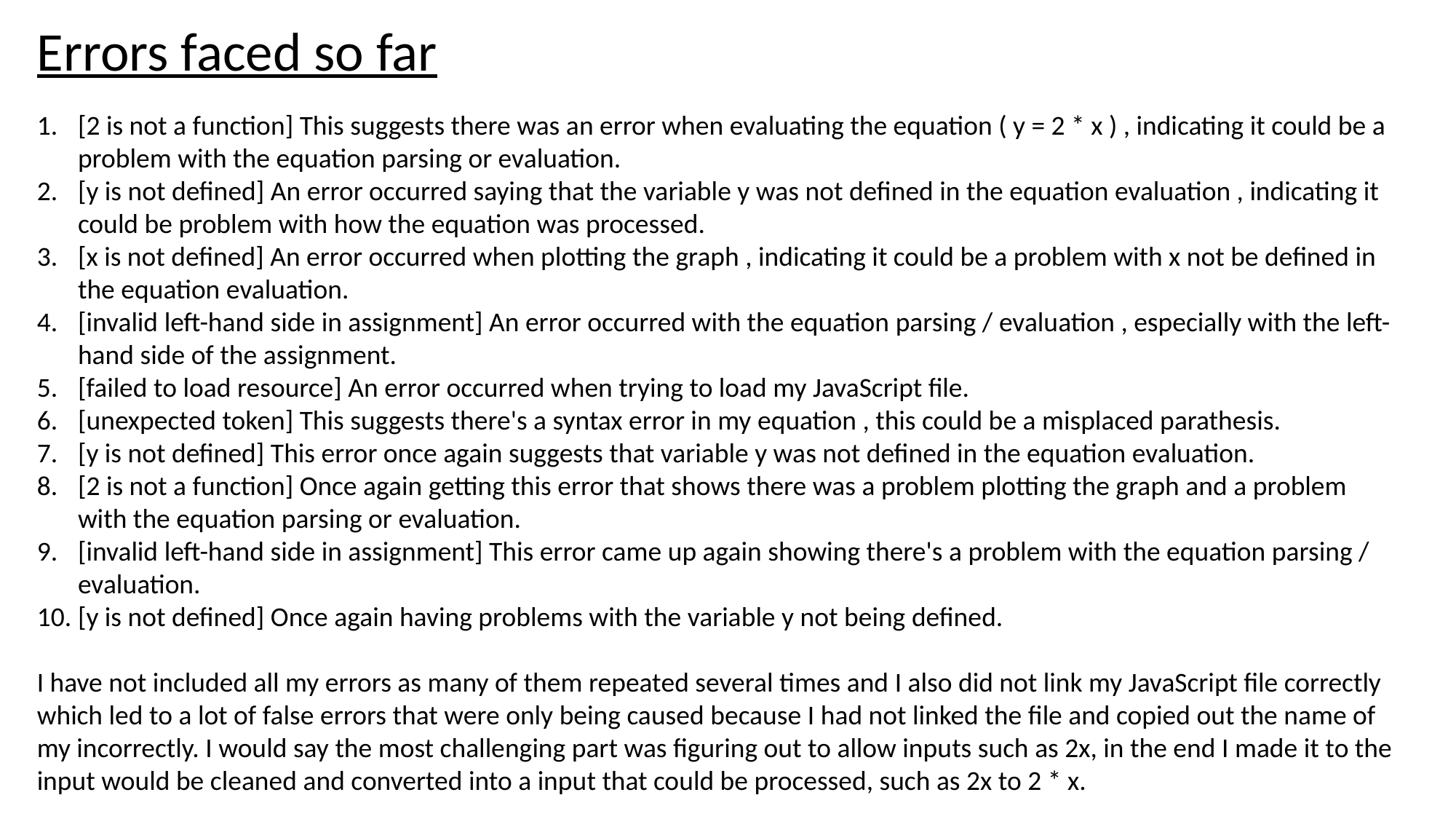

Errors faced so far

[2 is not a function] This suggests there was an error when evaluating the equation ( y = 2 * x ) , indicating it could be a problem with the equation parsing or evaluation.
[y is not defined] An error occurred saying that the variable y was not defined in the equation evaluation , indicating it could be problem with how the equation was processed.
[x is not defined] An error occurred when plotting the graph , indicating it could be a problem with x not be defined in the equation evaluation.
[invalid left-hand side in assignment] An error occurred with the equation parsing / evaluation , especially with the left-hand side of the assignment.
[failed to load resource] An error occurred when trying to load my JavaScript file.
[unexpected token] This suggests there's a syntax error in my equation , this could be a misplaced parathesis.
[y is not defined] This error once again suggests that variable y was not defined in the equation evaluation.
[2 is not a function] Once again getting this error that shows there was a problem plotting the graph and a problem with the equation parsing or evaluation.
[invalid left-hand side in assignment] This error came up again showing there's a problem with the equation parsing / evaluation.
[y is not defined] Once again having problems with the variable y not being defined.

I have not included all my errors as many of them repeated several times and I also did not link my JavaScript file correctly which led to a lot of false errors that were only being caused because I had not linked the file and copied out the name of my incorrectly. I would say the most challenging part was figuring out to allow inputs such as 2x, in the end I made it to the input would be cleaned and converted into a input that could be processed, such as 2x to 2 * x.